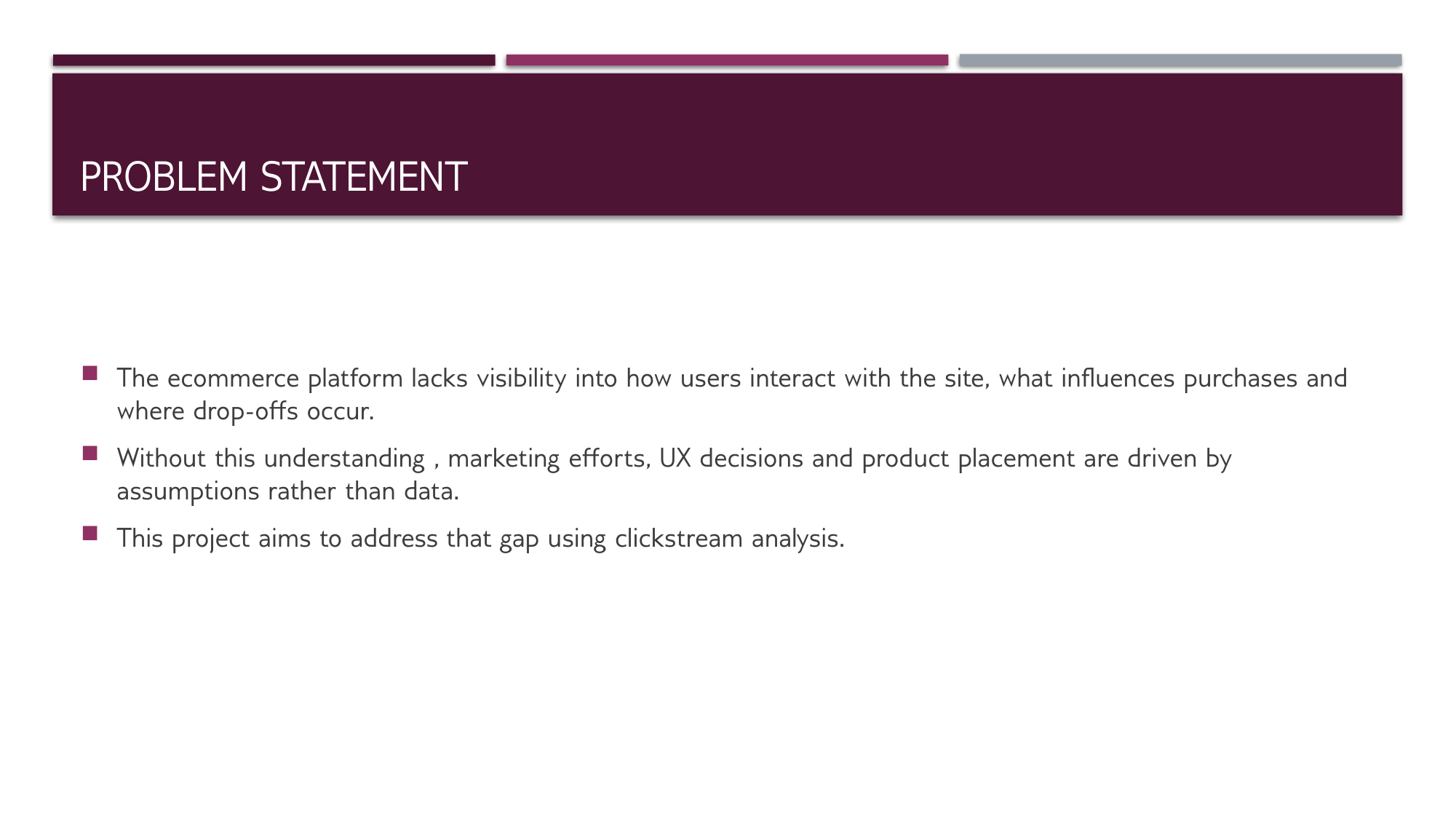

# Problem Statement
The ecommerce platform lacks visibility into how users interact with the site, what influences purchases and where drop-offs occur.
Without this understanding , marketing efforts, UX decisions and product placement are driven by assumptions rather than data.
This project aims to address that gap using clickstream analysis.